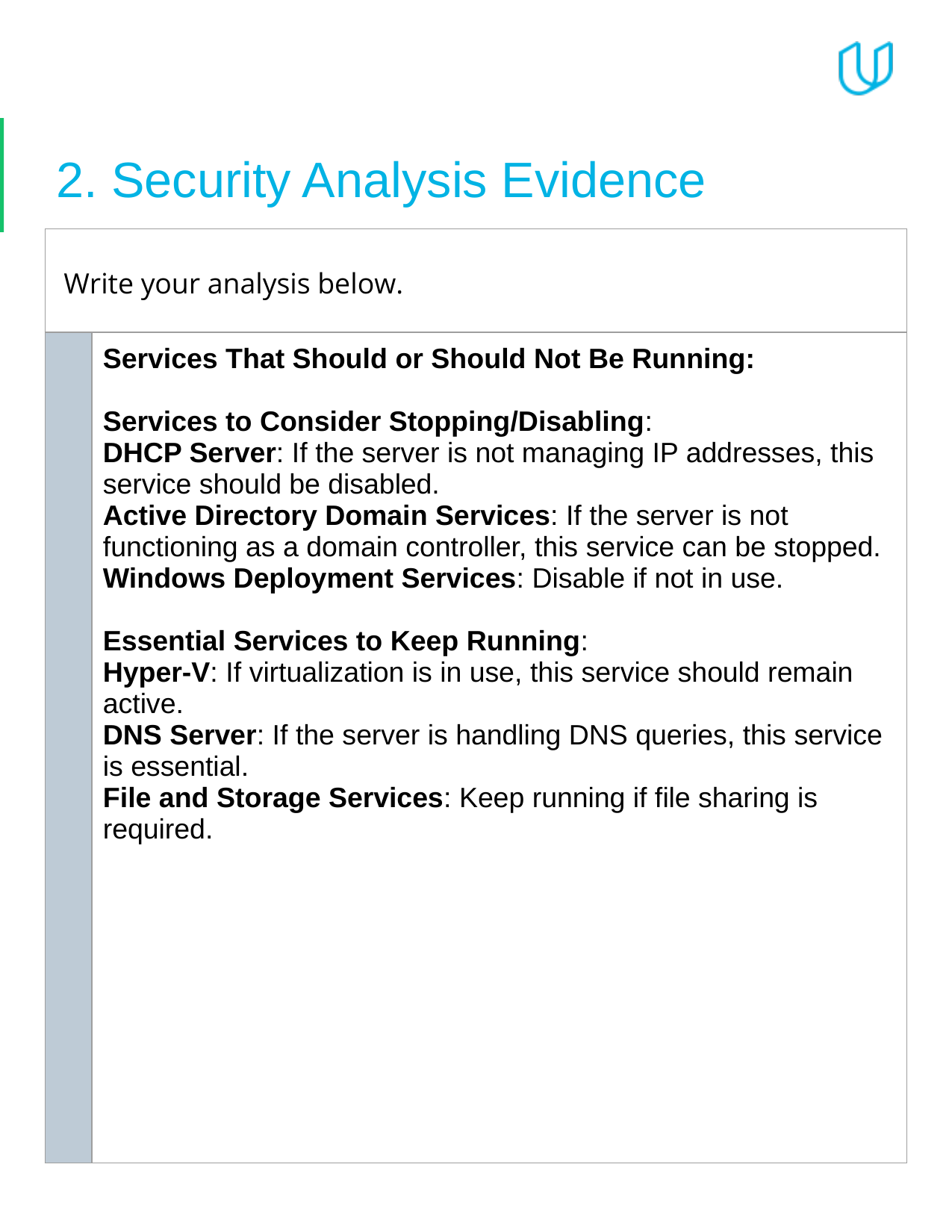

# 2. Security Analysis Evidence
| Write your analysis below. |  |
| --- | --- |
|  | Services That Should or Should Not Be Running: Services to Consider Stopping/Disabling: DHCP Server: If the server is not managing IP addresses, this service should be disabled. Active Directory Domain Services: If the server is not functioning as a domain controller, this service can be stopped. Windows Deployment Services: Disable if not in use. Essential Services to Keep Running: Hyper-V: If virtualization is in use, this service should remain active. DNS Server: If the server is handling DNS queries, this service is essential. File and Storage Services: Keep running if file sharing is required. |
| --- | --- |